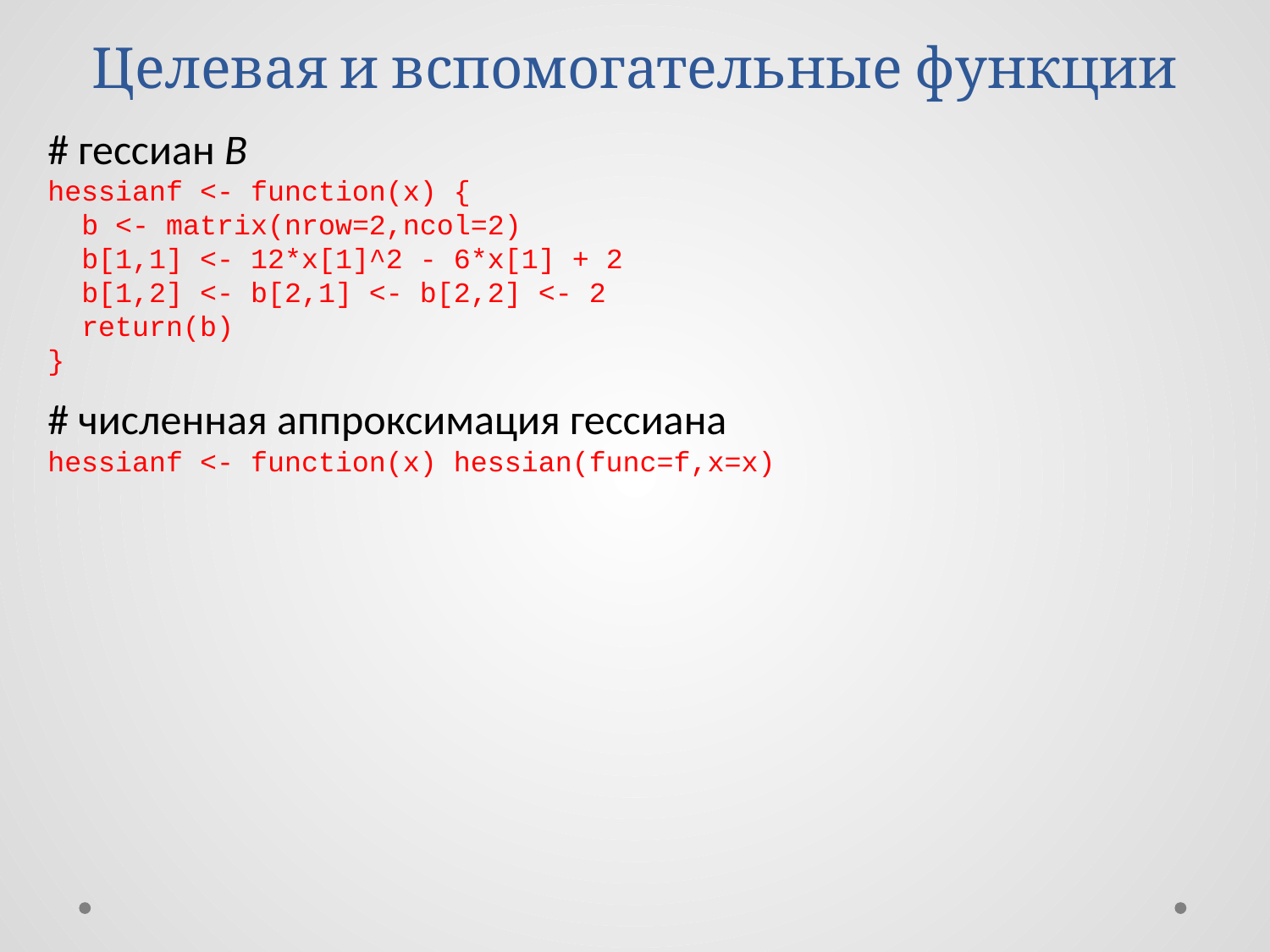

# Целевая и вспомогательные функции
# гессиан B
hessianf <- function(x) {
  b <- matrix(nrow=2,ncol=2)
  b[1,1] <- 12*x[1]^2 - 6*x[1] + 2
  b[1,2] <- b[2,1] <- b[2,2] <- 2
  return(b)
}

# численная аппроксимация гессиана
hessianf <- function(x) hessian(func=f,x=x)